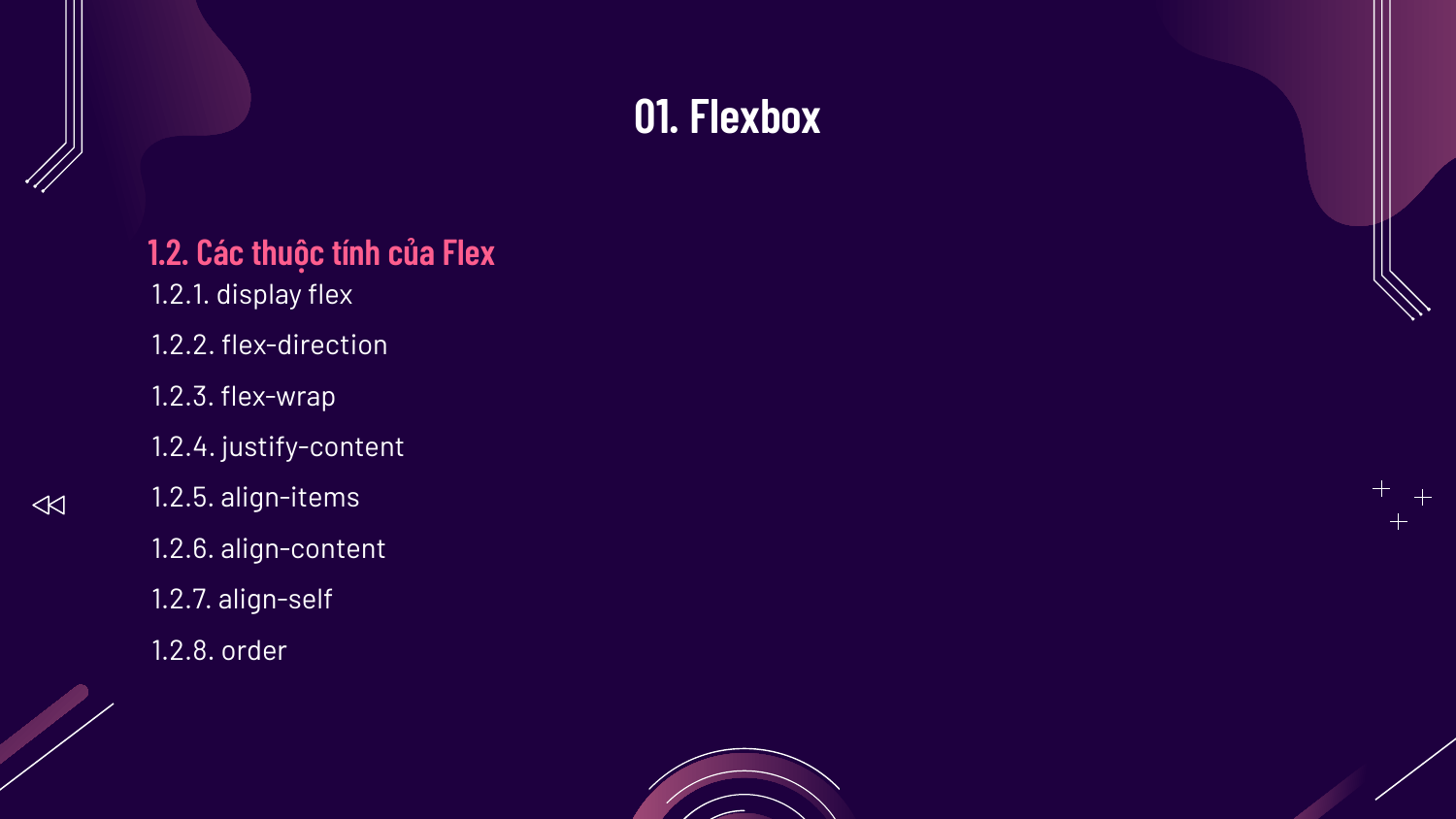

# 01. Flexbox
1.2. Các thuộc tính của Flex
1.2.1. display flex
1.2.2. flex-direction
1.2.3. flex-wrap
1.2.4. justify-content
1.2.5. align-items
1.2.6. align-content
1.2.7. align-self
1.2.8. order